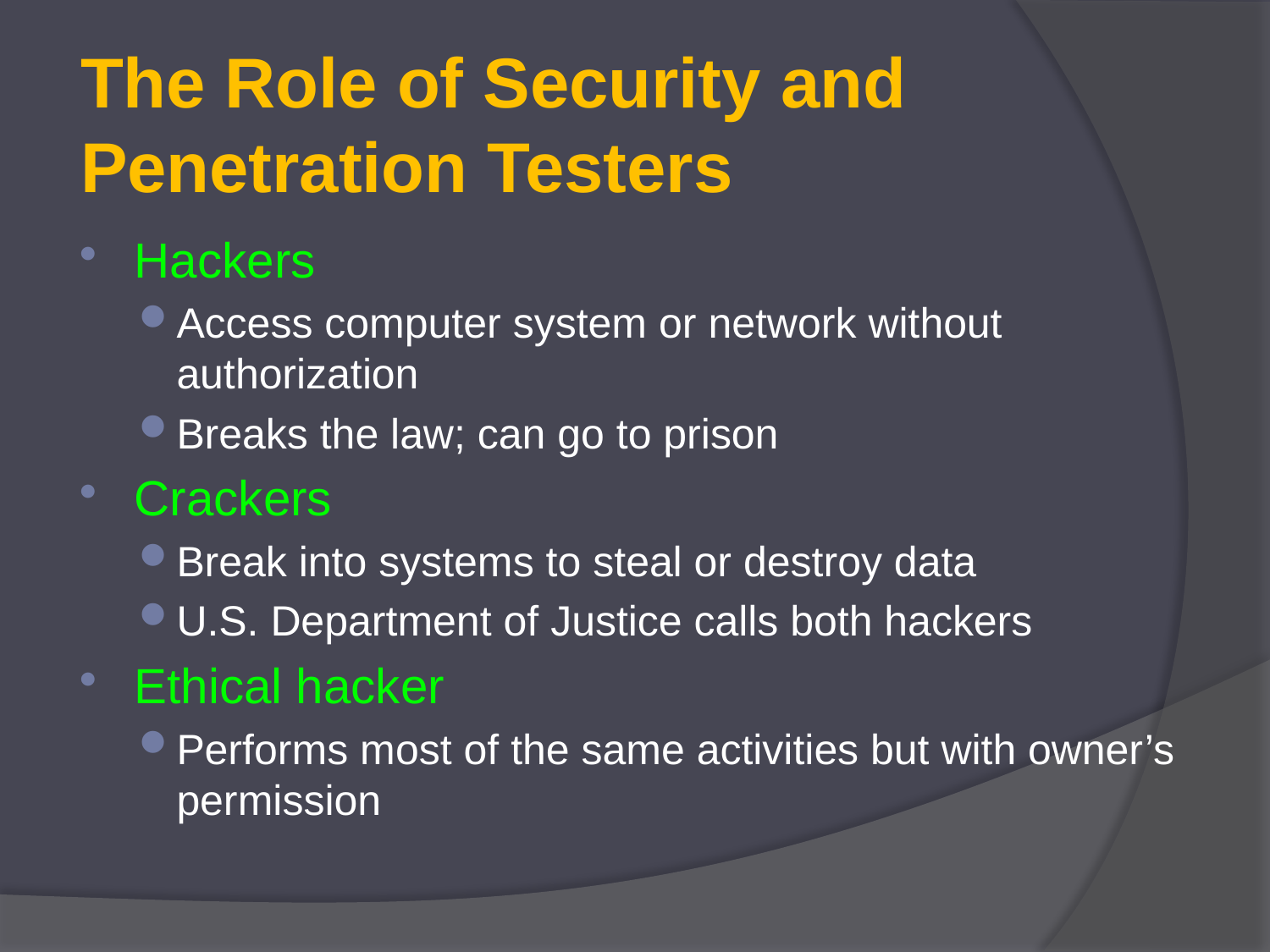

# The Role of Security and Penetration Testers
Hackers
Access computer system or network without authorization
Breaks the law; can go to prison
Crackers
Break into systems to steal or destroy data
U.S. Department of Justice calls both hackers
Ethical hacker
Performs most of the same activities but with owner’s permission